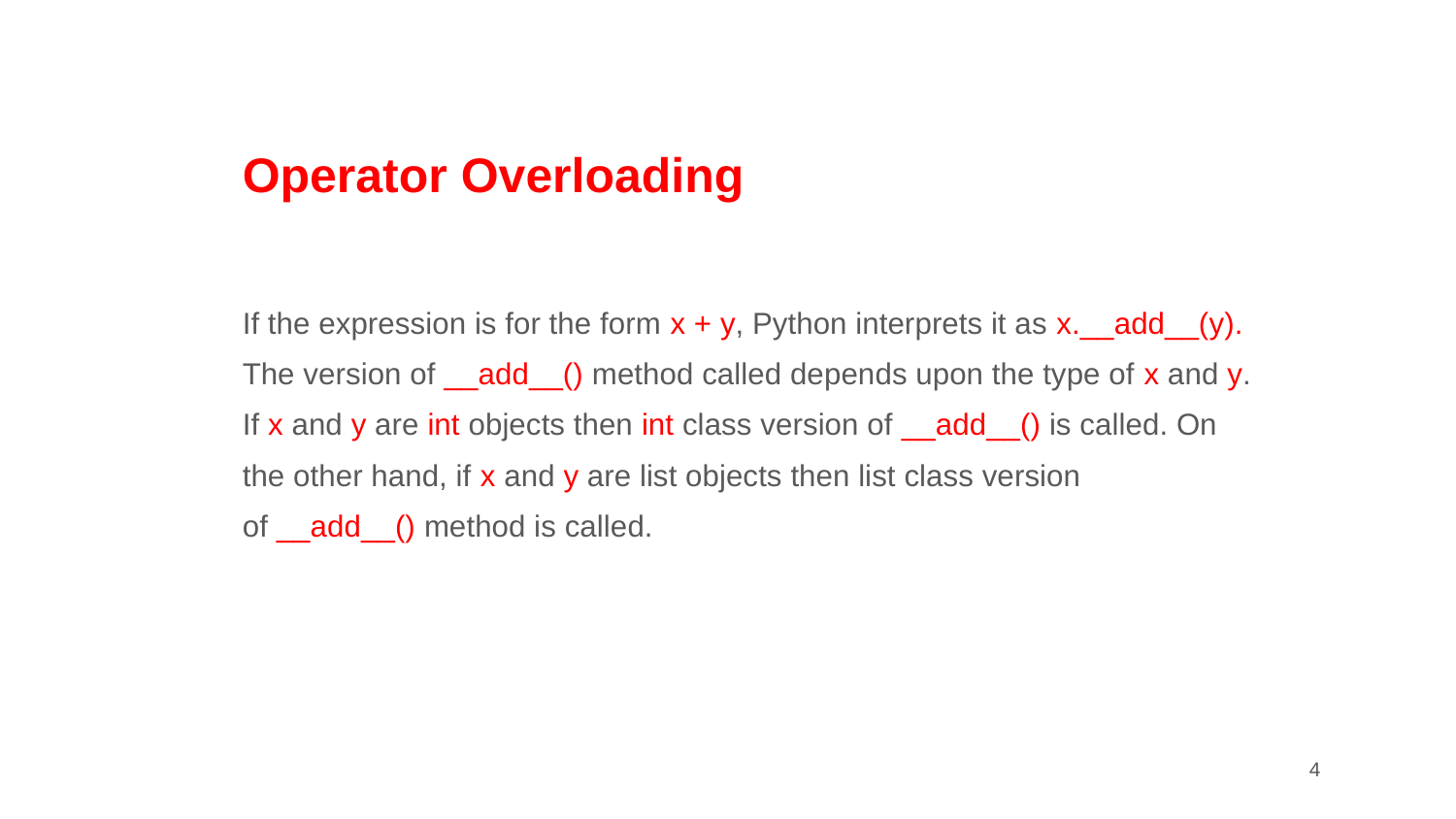

# Operator Overloading
If the expression is for the form x + y, Python interprets it as x.__add__(y). The version of __add__() method called depends upon the type of x and y. If x and y are int objects then int class version of __add__() is called. On the other hand, if x and y are list objects then list class version of __add__() method is called.
4